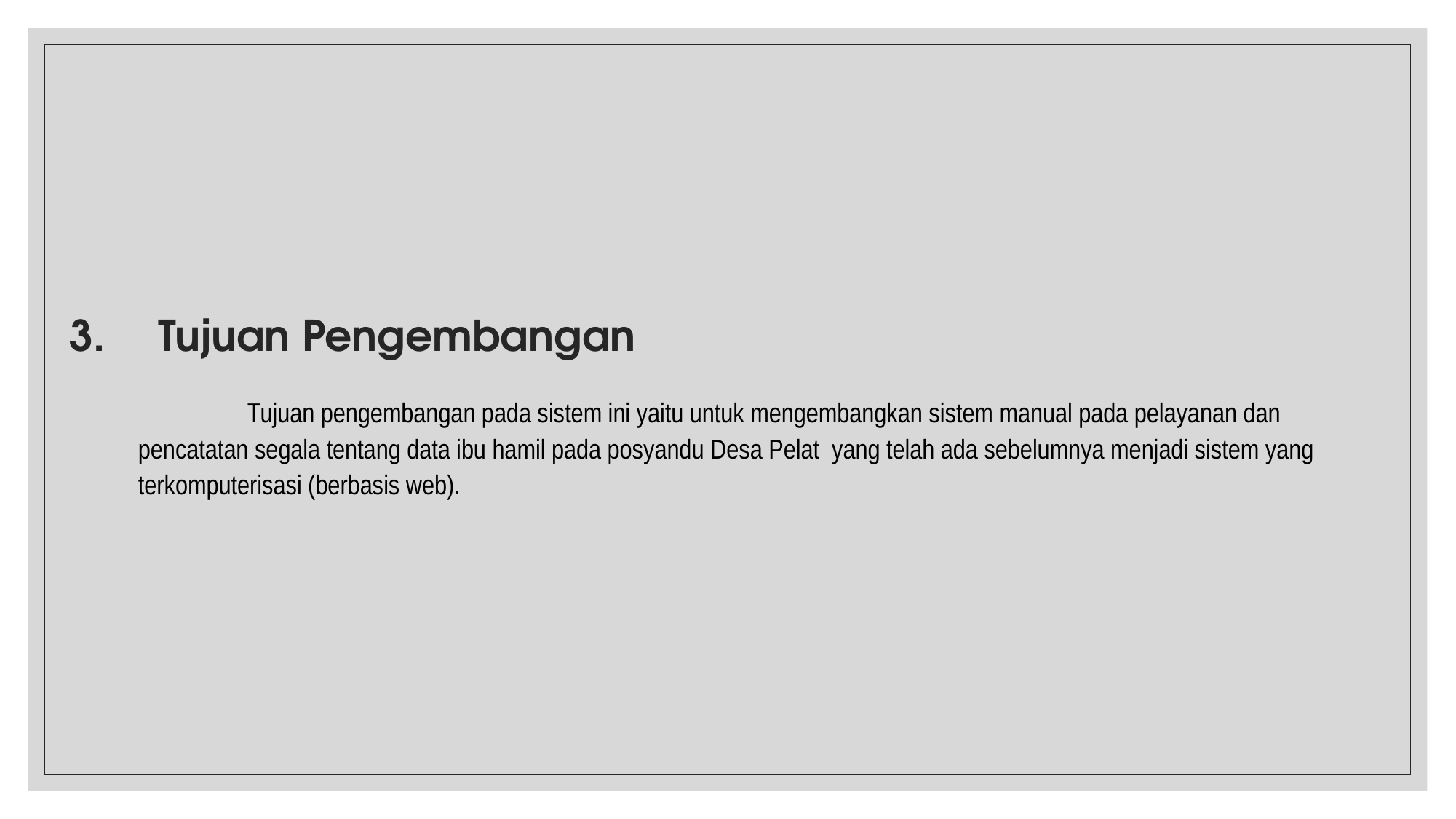

# Tujuan Pengembangan
	Tujuan pengembangan pada sistem ini yaitu untuk mengembangkan sistem manual pada pelayanan dan pencatatan segala tentang data ibu hamil pada posyandu Desa Pelat  yang telah ada sebelumnya menjadi sistem yang terkomputerisasi (berbasis web).